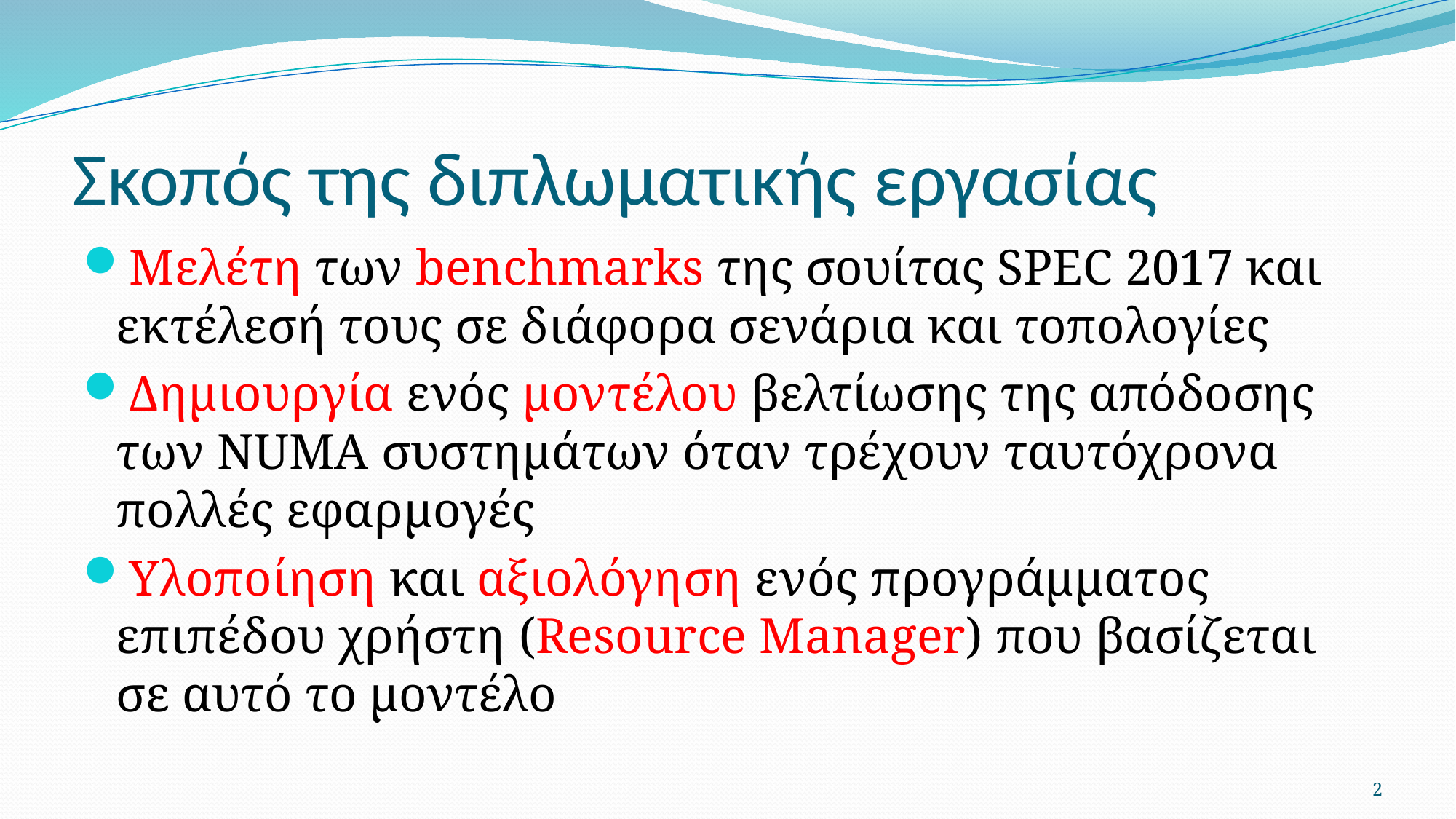

# Σκοπός της διπλωματικής εργασίας
Μελέτη των benchmarks της σουίτας SPEC 2017 και εκτέλεσή τους σε διάφορα σενάρια και τοπολογίες
Δημιουργία ενός μοντέλου βελτίωσης της απόδοσης των NUMA συστημάτων όταν τρέχουν ταυτόχρονα πολλές εφαρμογές
Υλοποίηση και αξιολόγηση ενός προγράμματος επιπέδου χρήστη (Resource Manager) που βασίζεται σε αυτό το μοντέλο

2